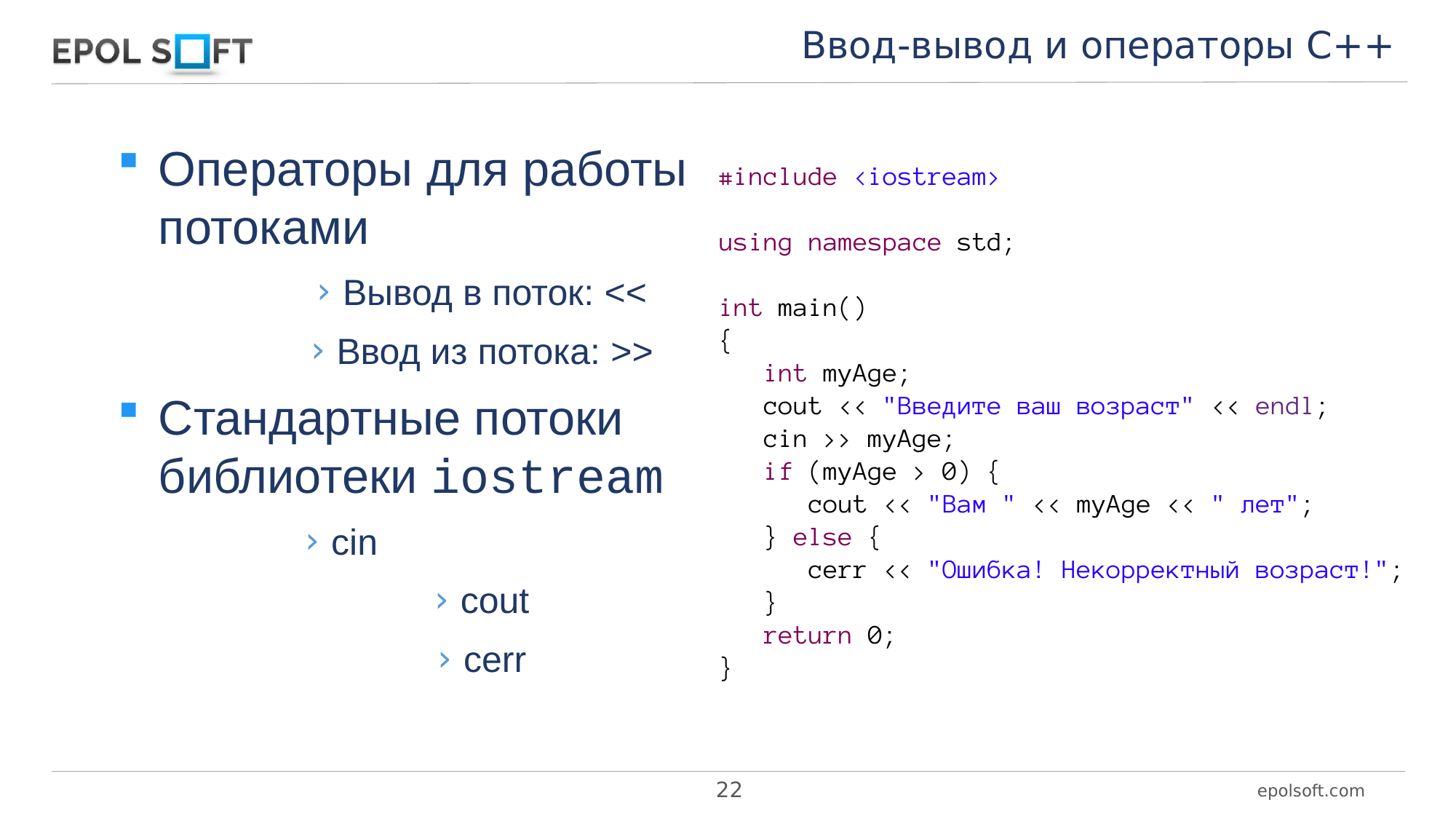

Ввод-вывод и операторы С++
Операторы для работы потоками
Вывод в поток: <<
Ввод из потока: >>
Стандартные потоки библиотеки iostream
cin
cout
cerr
#include <iostream>

using namespace std;

int main()
{
   int myAge;
   cout << "Введите ваш возраст" << endl;
   cin >> myAge;
   if (myAge > 0) {
      cout << "Вам " << myAge << " лет";
   } else {
      cerr << "Ошибка! Некорректный возраст!";
   }
   return 0;
}
22